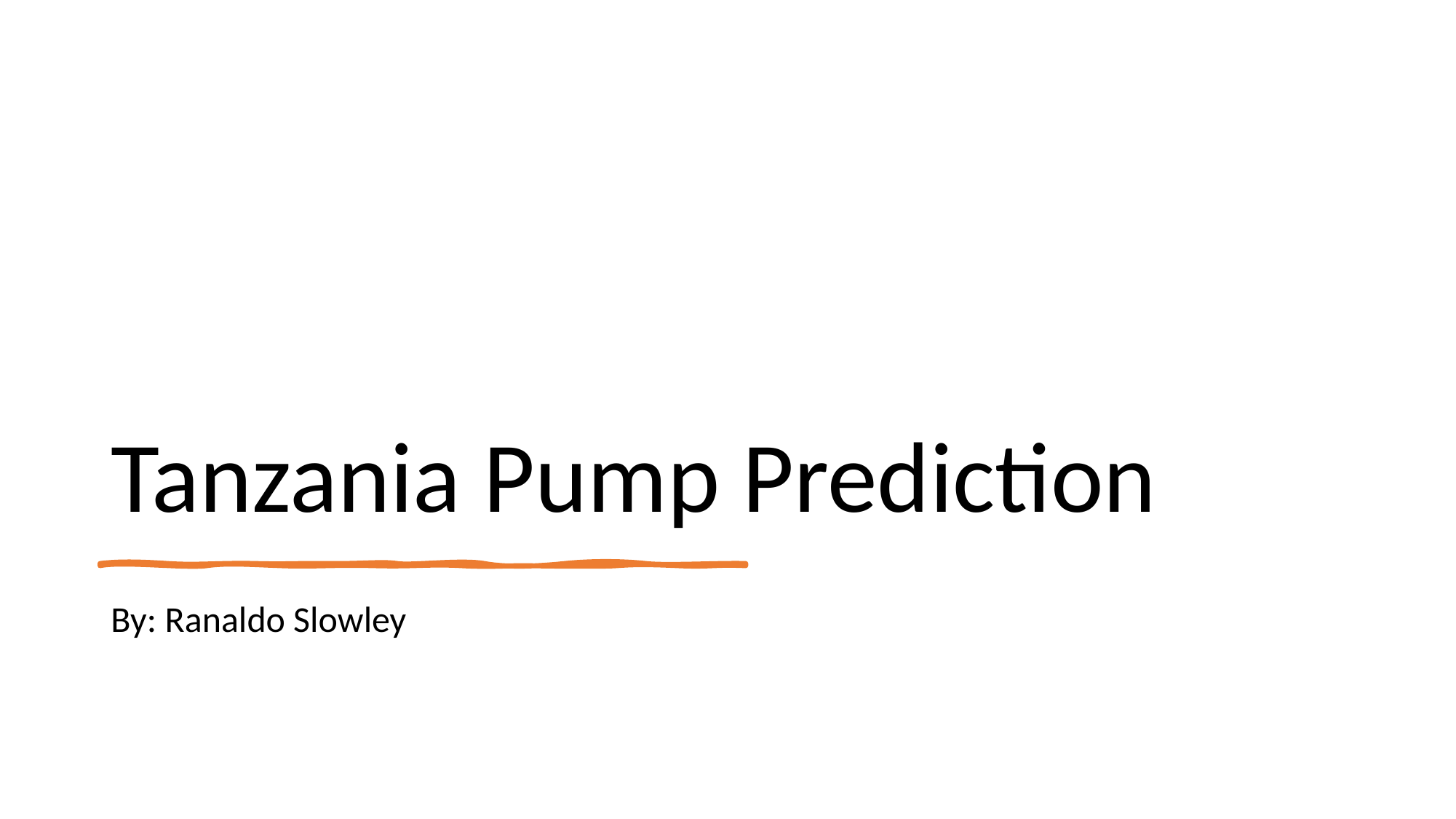

# Tanzania Pump Prediction

By: Ranaldo Slowley